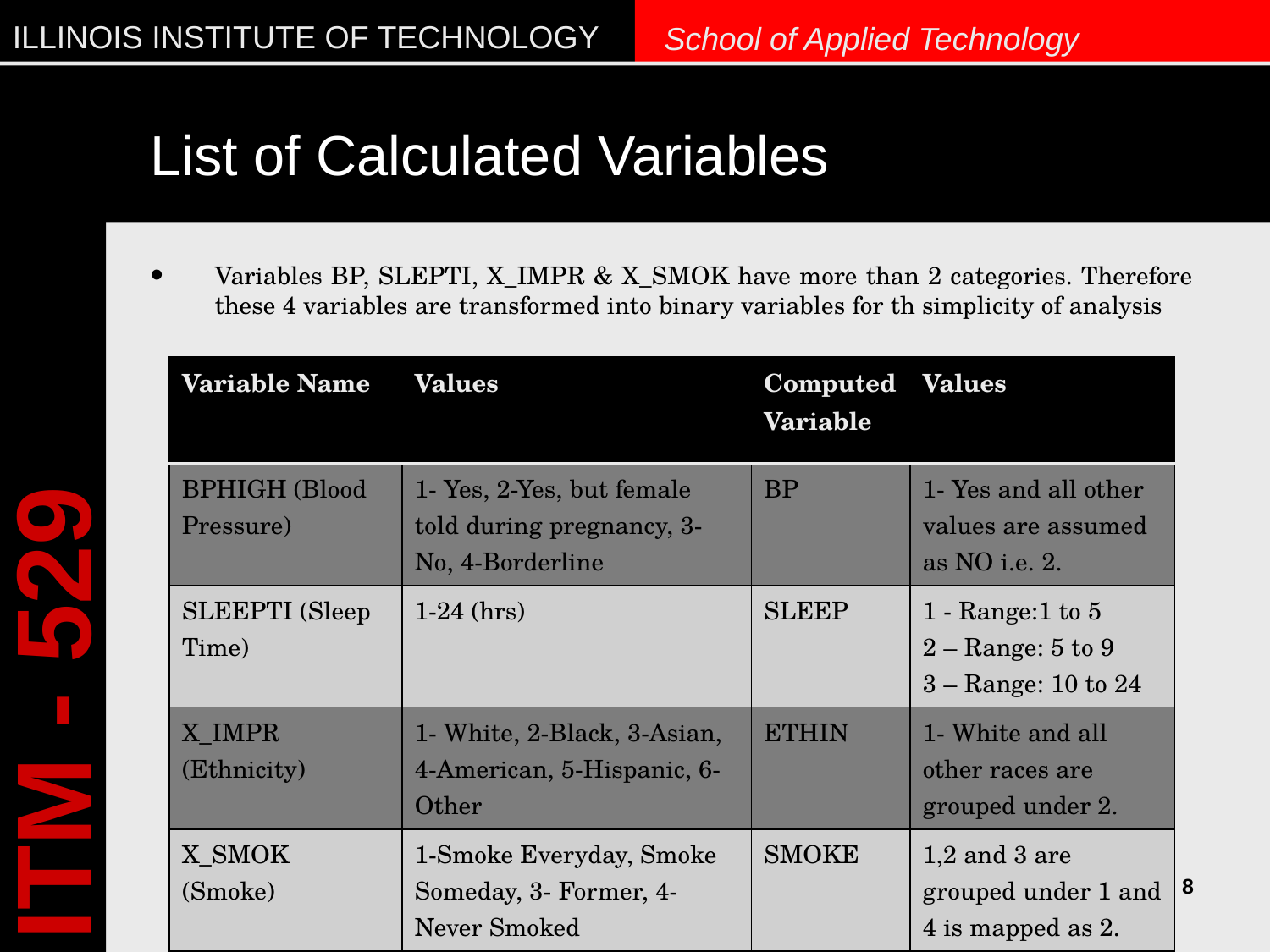

# List of Calculated Variables
Variables BP, SLEPTI, X_IMPR & X_SMOK have more than 2 categories. Therefore these 4 variables are transformed into binary variables for th simplicity of analysis

| Variable Name | Values | Computed Variable | Values |
| --- | --- | --- | --- |
| BPHIGH (Blood Pressure) | 1- Yes, 2-Yes, but female told during pregnancy, 3-No, 4-Borderline | BP | 1- Yes and all other values are assumed as NO i.e. 2. |
| SLEEPTI (Sleep Time) | 1-24 (hrs) | SLEEP | 1 - Range:1 to 5 2 – Range: 5 to 9 3 – Range: 10 to 24 |
| X\_IMPR (Ethnicity) | 1- White, 2-Black, 3-Asian, 4-American, 5-Hispanic, 6-Other | ETHIN | 1- White and all other races are grouped under 2. |
| X\_SMOK (Smoke) | 1-Smoke Everyday, Smoke Someday, 3- Former, 4- Never Smoked | SMOKE | 1,2 and 3 are grouped under 1 and 4 is mapped as 2. |
8